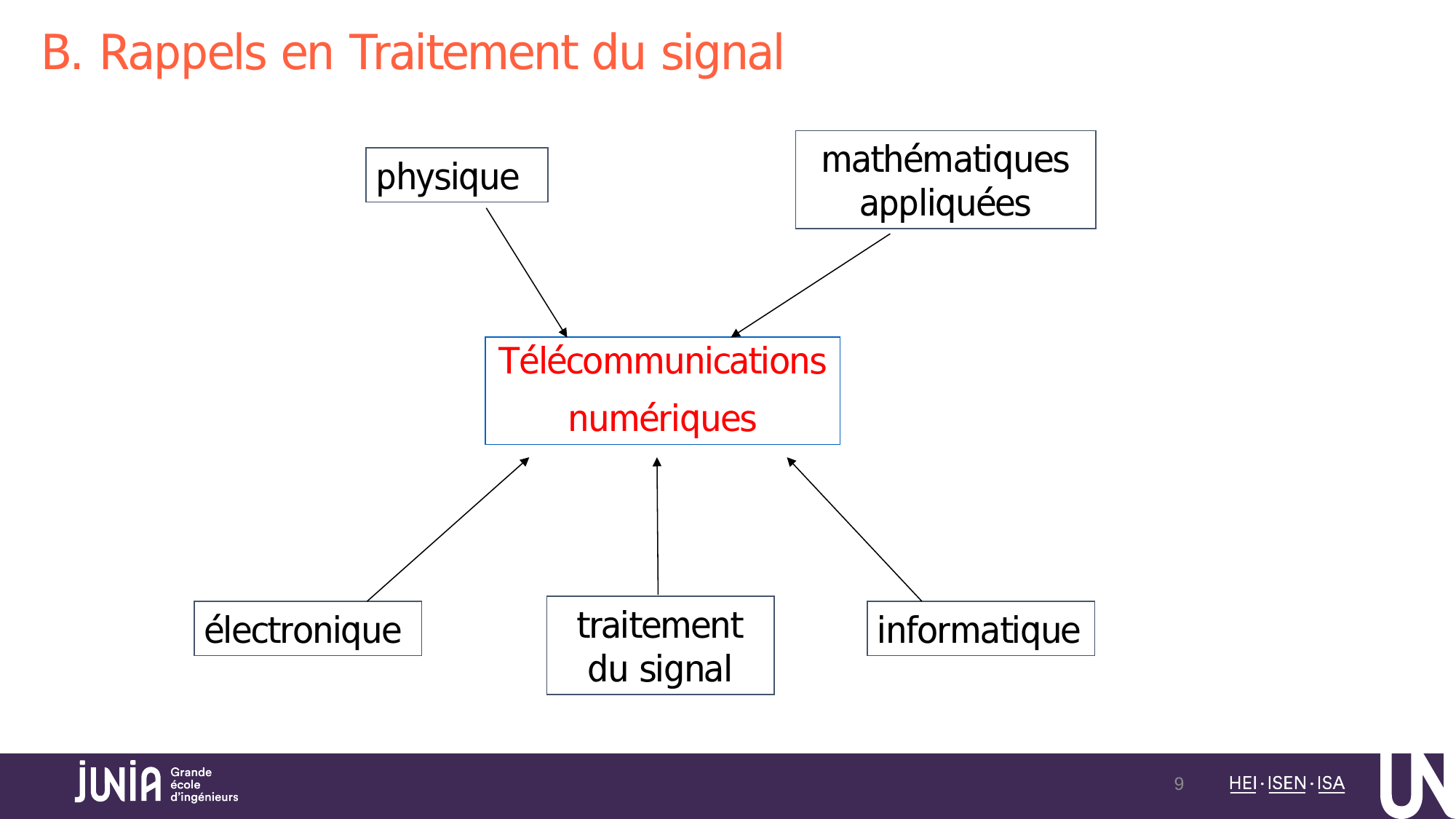

# B. Rappels en Traitement du signal

mathématiques appliquées
physique

Télécommunications
numériques

traitement du signal
électronique
informatique
9